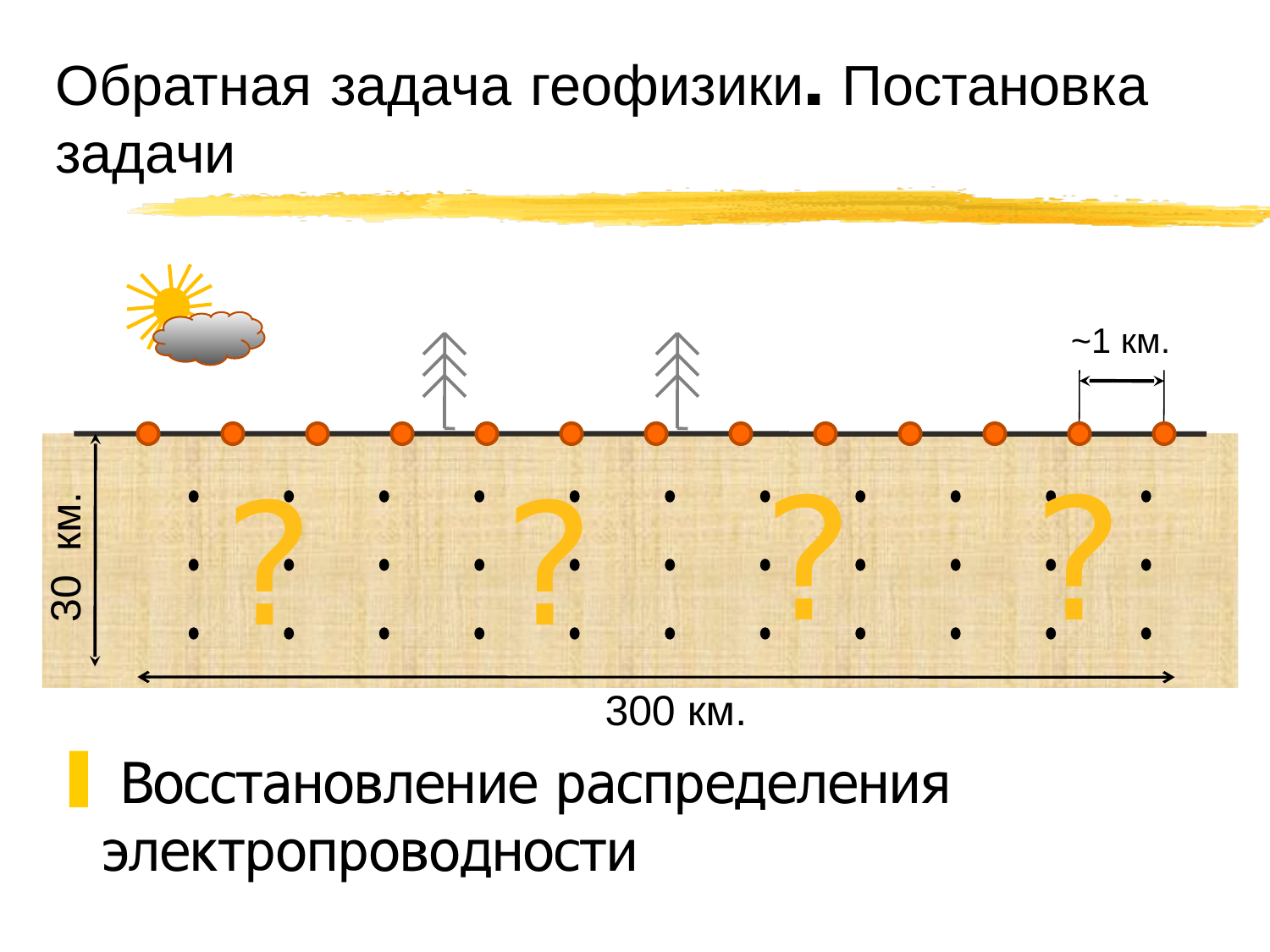

# Обратная задача геофизики. Постановка задачи

~1 км.

?
?
?
?
30  км.

300 км.
 Восстановление распределения электропроводности